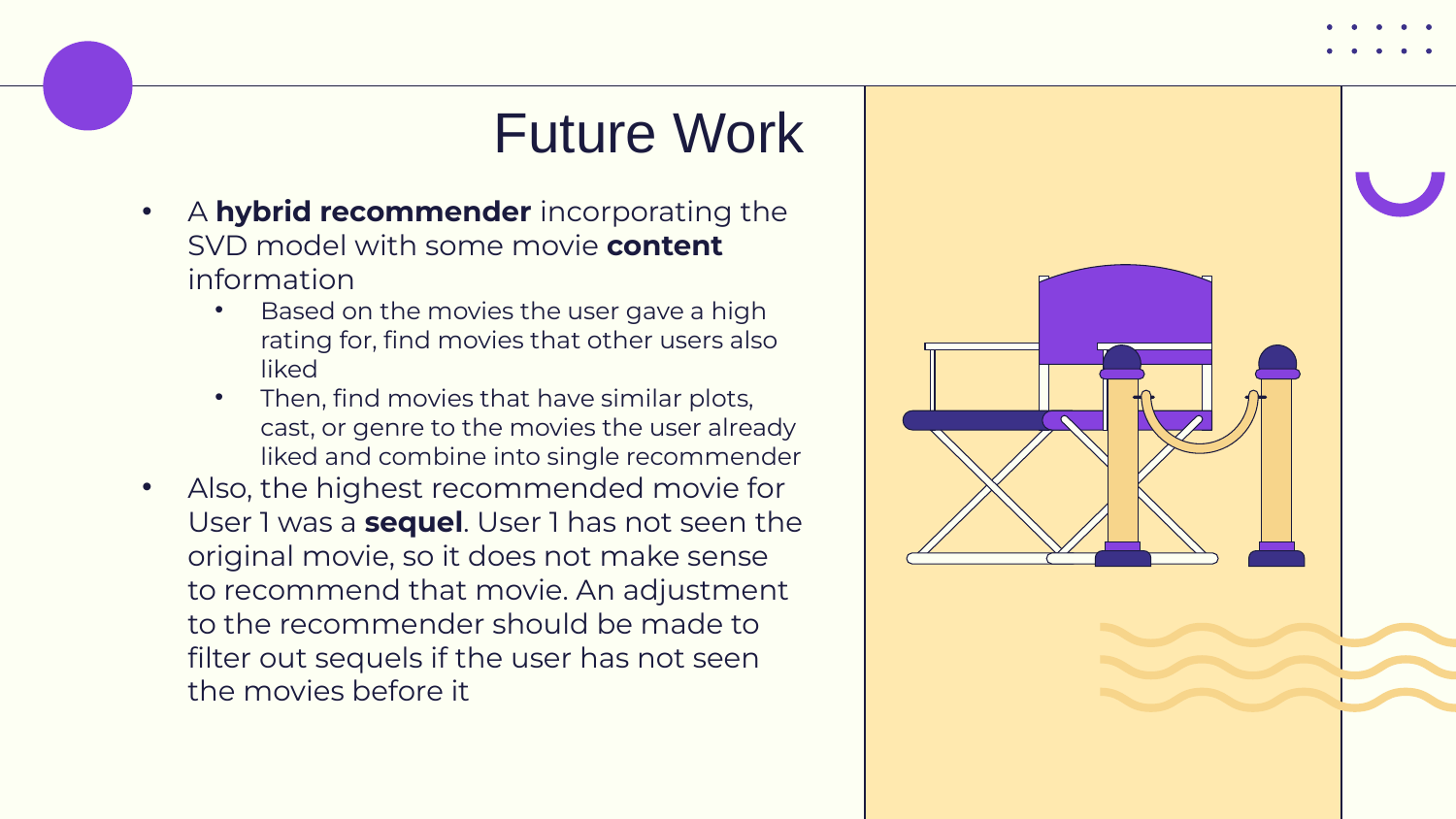

# Future Work
A hybrid recommender incorporating the SVD model with some movie content information
Based on the movies the user gave a high rating for, find movies that other users also liked
Then, find movies that have similar plots, cast, or genre to the movies the user already liked and combine into single recommender
Also, the highest recommended movie for User 1 was a sequel. User 1 has not seen the original movie, so it does not make sense to recommend that movie. An adjustment to the recommender should be made to filter out sequels if the user has not seen the movies before it